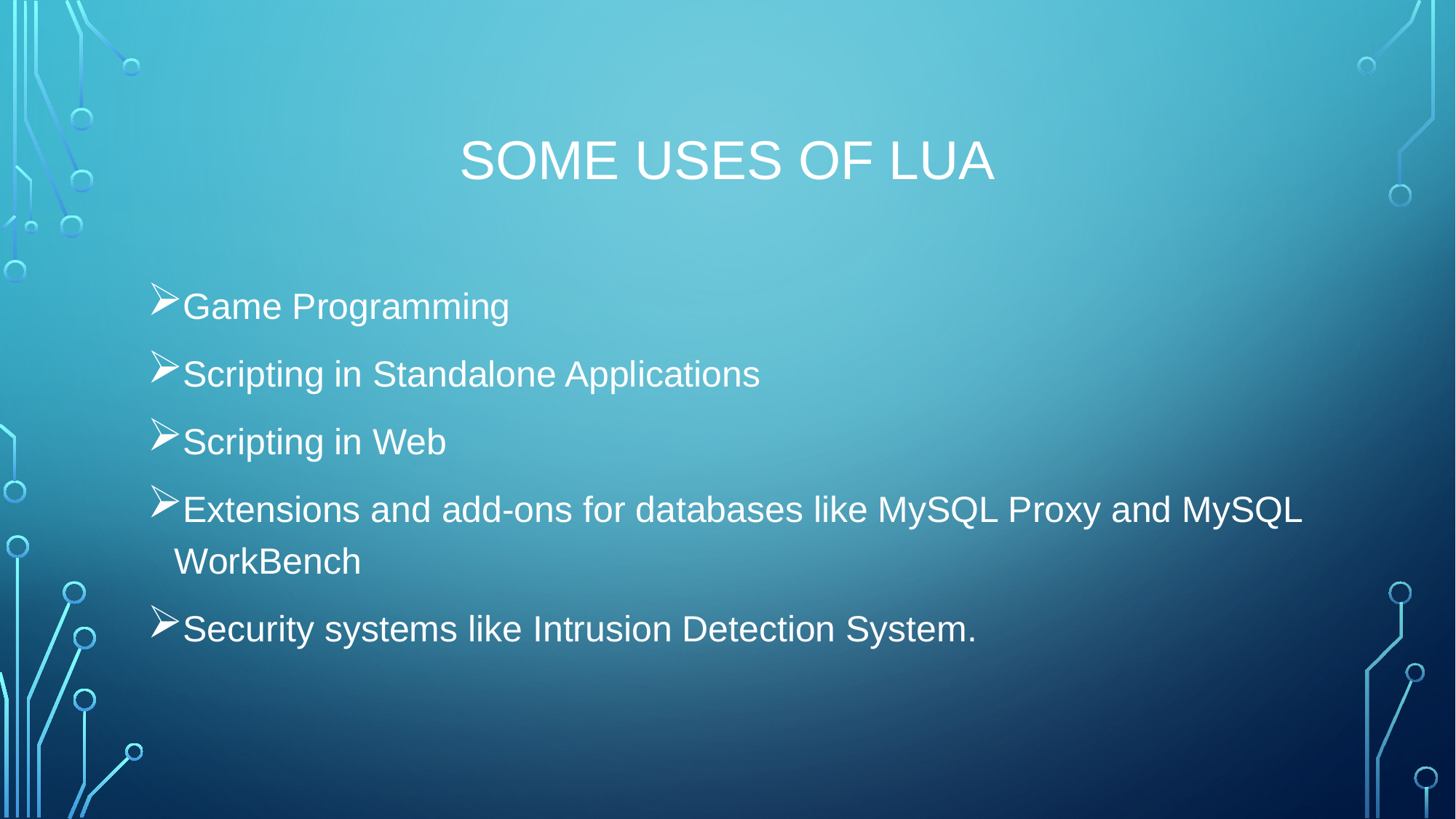

# Some uses of lua
Game Programming
Scripting in Standalone Applications
Scripting in Web
Extensions and add-ons for databases like MySQL Proxy and MySQL WorkBench
Security systems like Intrusion Detection System.